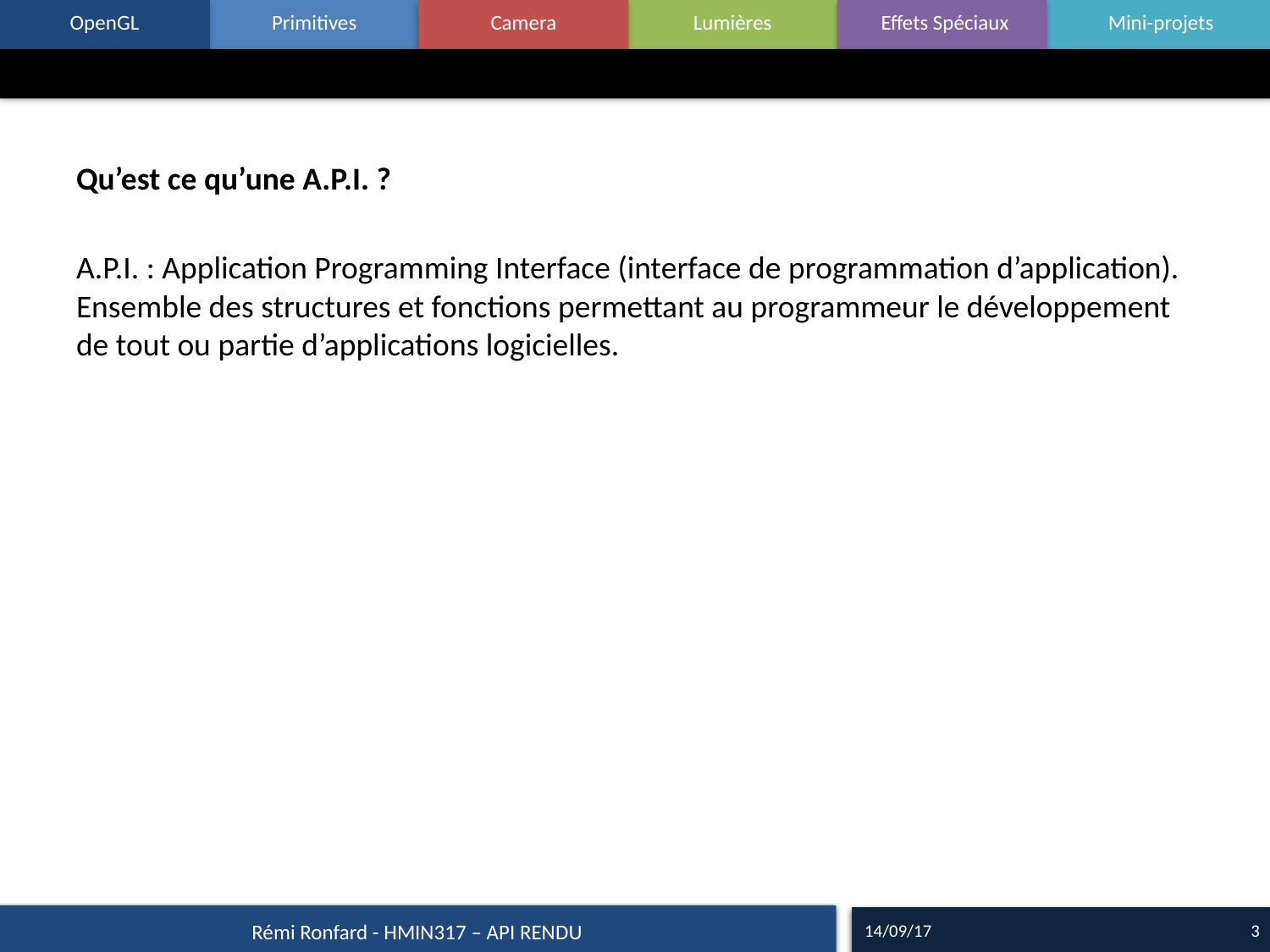

#
Qu’est ce qu’une A.P.I. ?

A.P.I. : Application Programming Interface (interface de programmation d’application). Ensemble des structures et fonctions permettant au programmeur le développement de tout ou partie d’applications logicielles.

14/09/17
3
Rémi Ronfard - HMIN317 – API RENDU